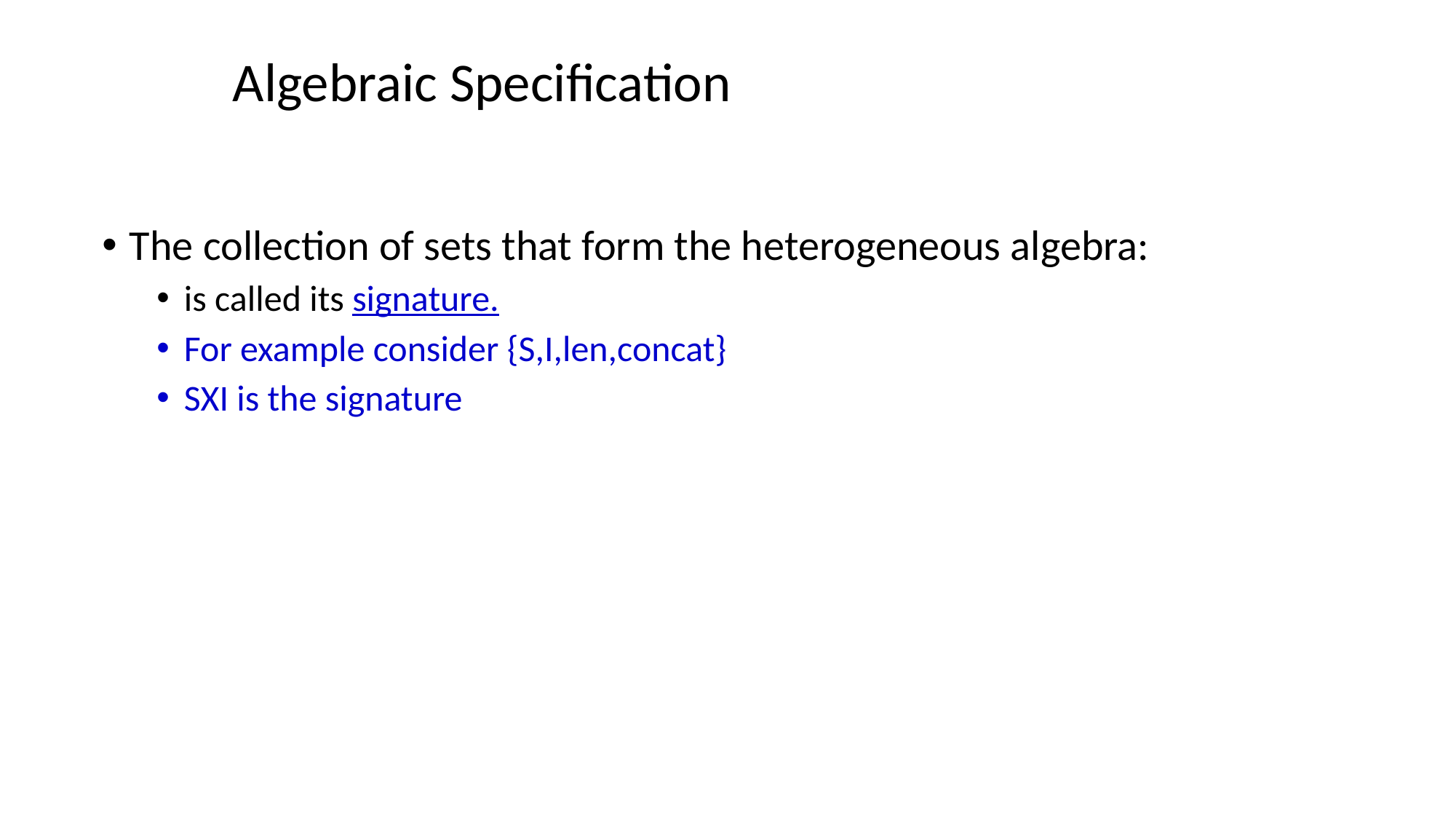

# Algebraic Specification
The collection of sets that form the heterogeneous algebra:
is called its signature.
For example consider {S,I,len,concat}
SXI is the signature